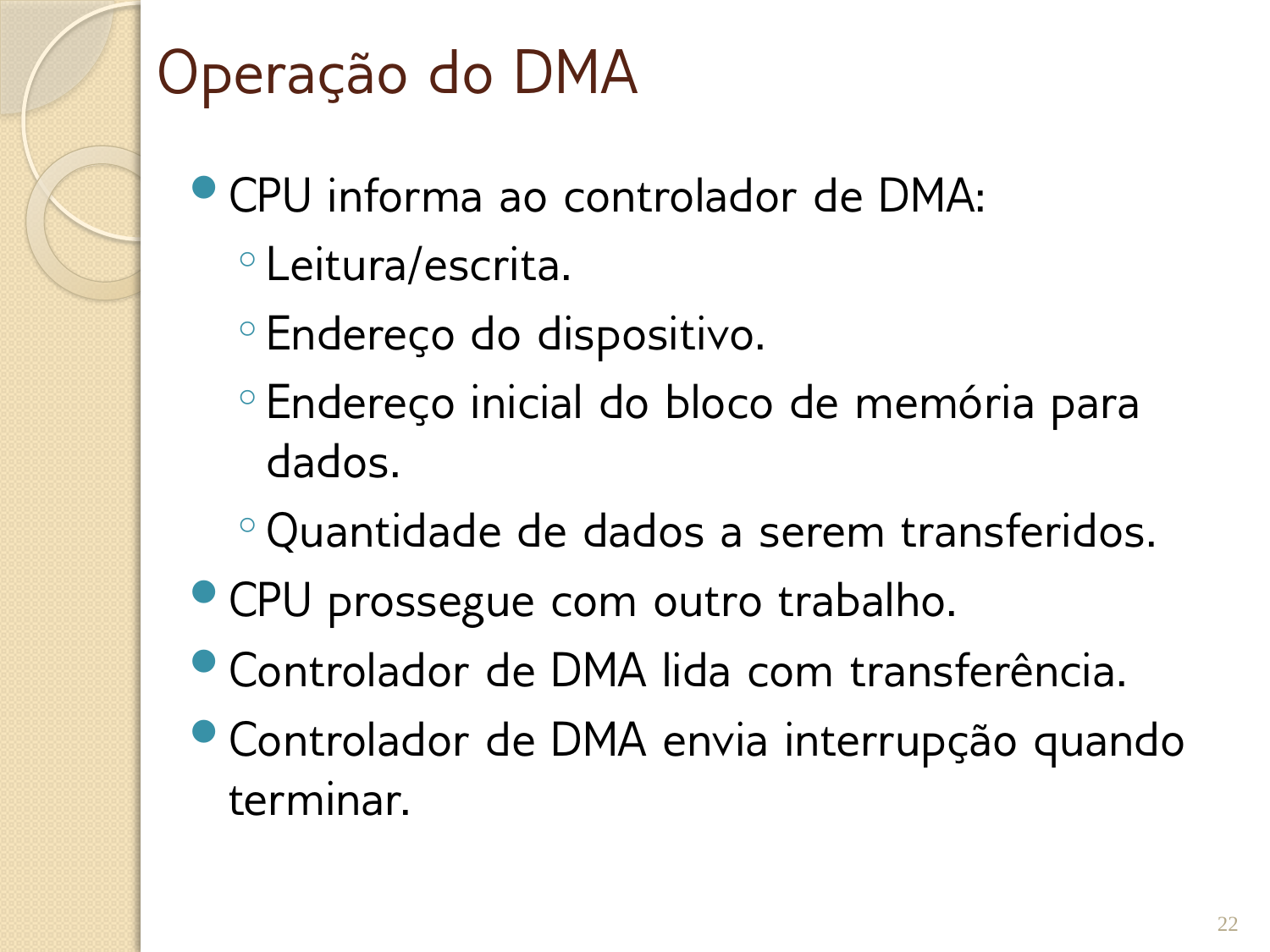

# Operação do DMA
CPU informa ao controlador de DMA:
Leitura/escrita.
Endereço do dispositivo.
Endereço inicial do bloco de memória para dados.
Quantidade de dados a serem transferidos.
CPU prossegue com outro trabalho.
Controlador de DMA lida com transferência.
Controlador de DMA envia interrupção quando terminar.
22